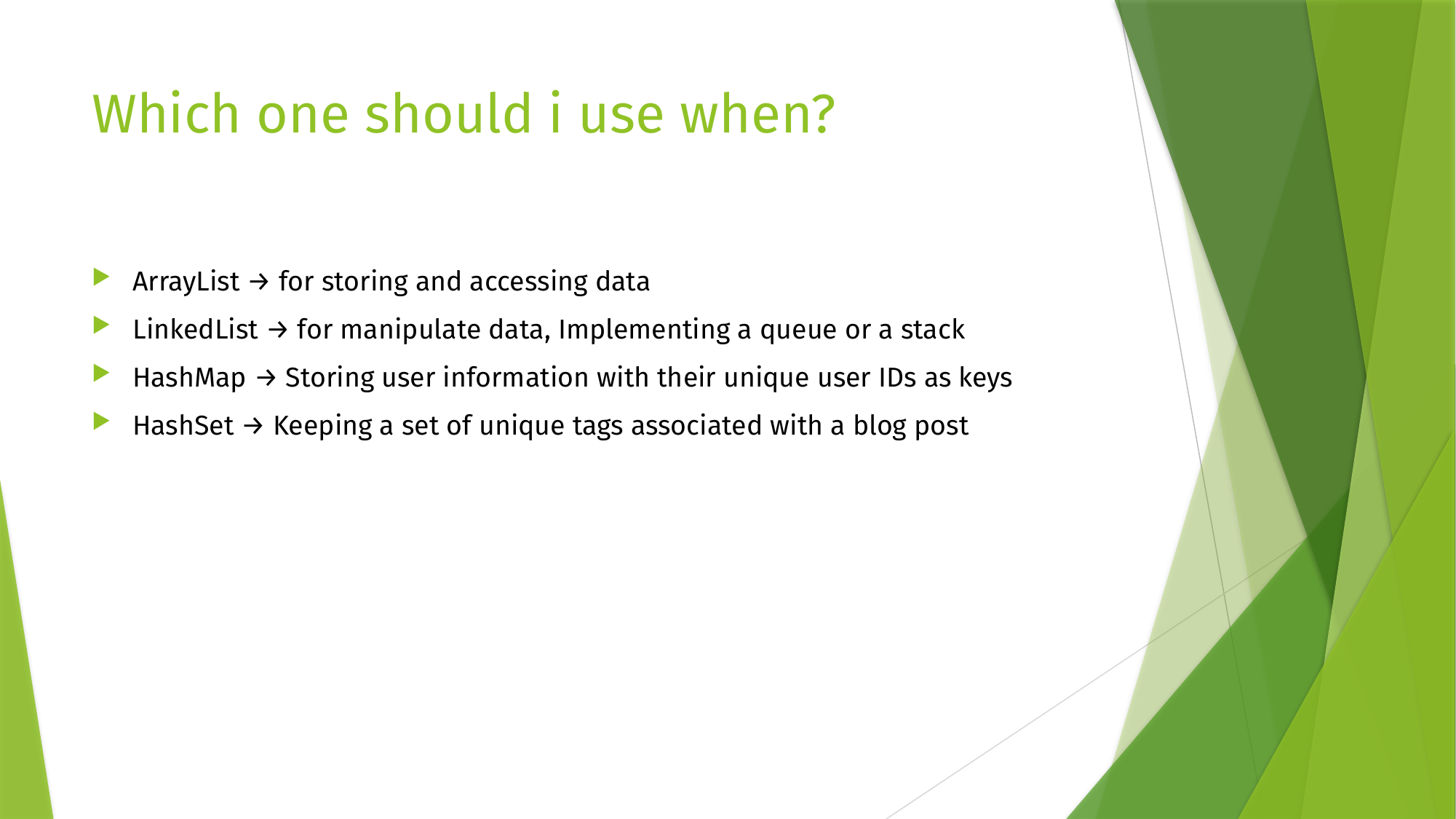

# Which one should i use when?
ArrayList → for storing and accessing data
LinkedList → for manipulate data, Implementing a queue or a stack
HashMap → Storing user information with their unique user IDs as keys
HashSet → Keeping a set of unique tags associated with a blog post